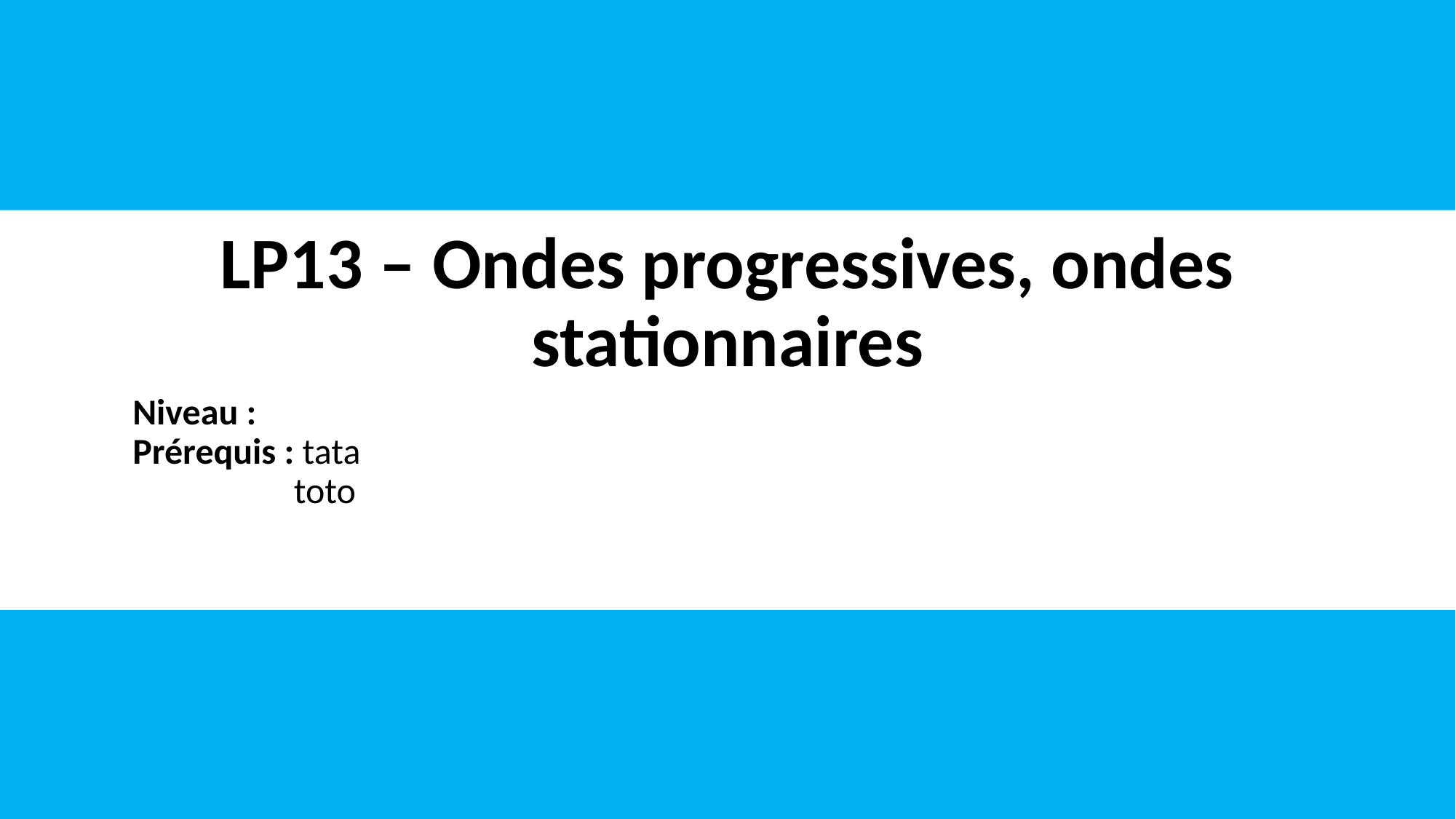

# LP13 – Ondes progressives, ondes stationnaires
Niveau :
Prérequis : tata
toto